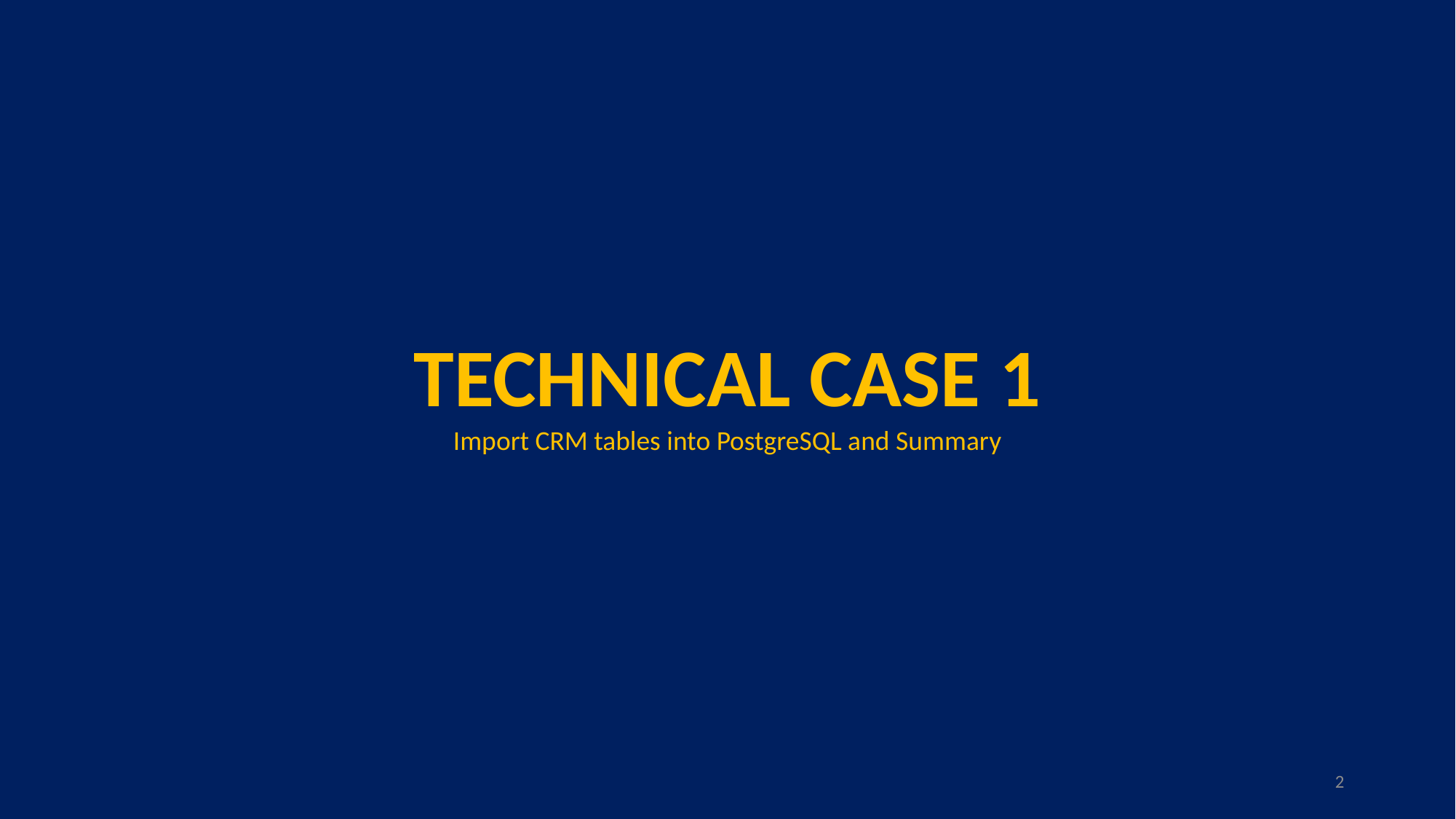

TECHNICAL CASE 1
Import CRM tables into PostgreSQL and Summary
2